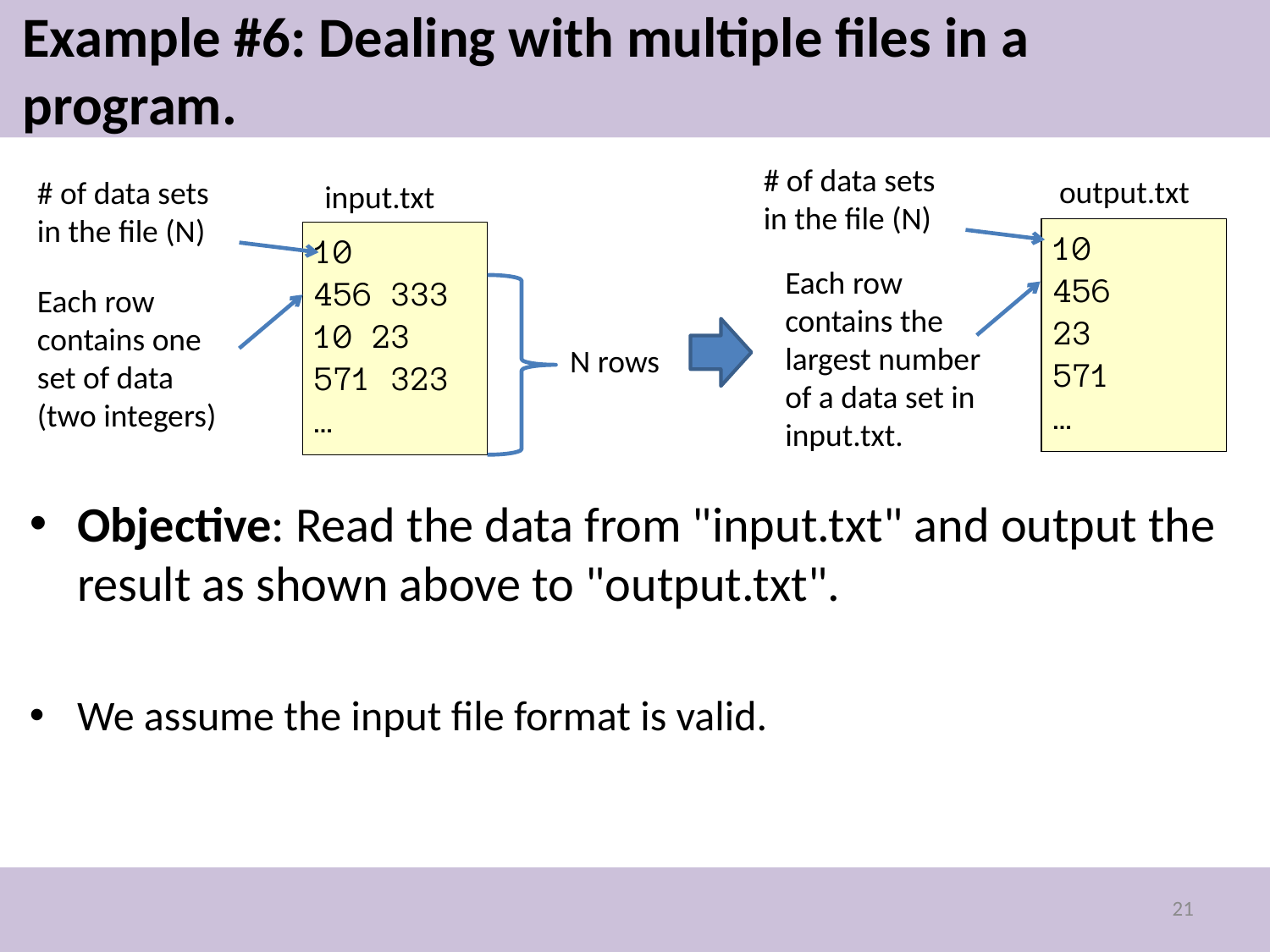

# Example #6: Dealing with multiple files in a program.
# of data sets in the file (N)
output.txt
# of data sets in the file (N)
input.txt
10
456
23
571
…

10
456 333
10 23
571 323
…

Each row contains the largest number of a data set in input.txt.
Each row contains one set of data (two integers)

N rows
Objective: Read the data from "input.txt" and output the result as shown above to "output.txt".

We assume the input file format is valid.
21